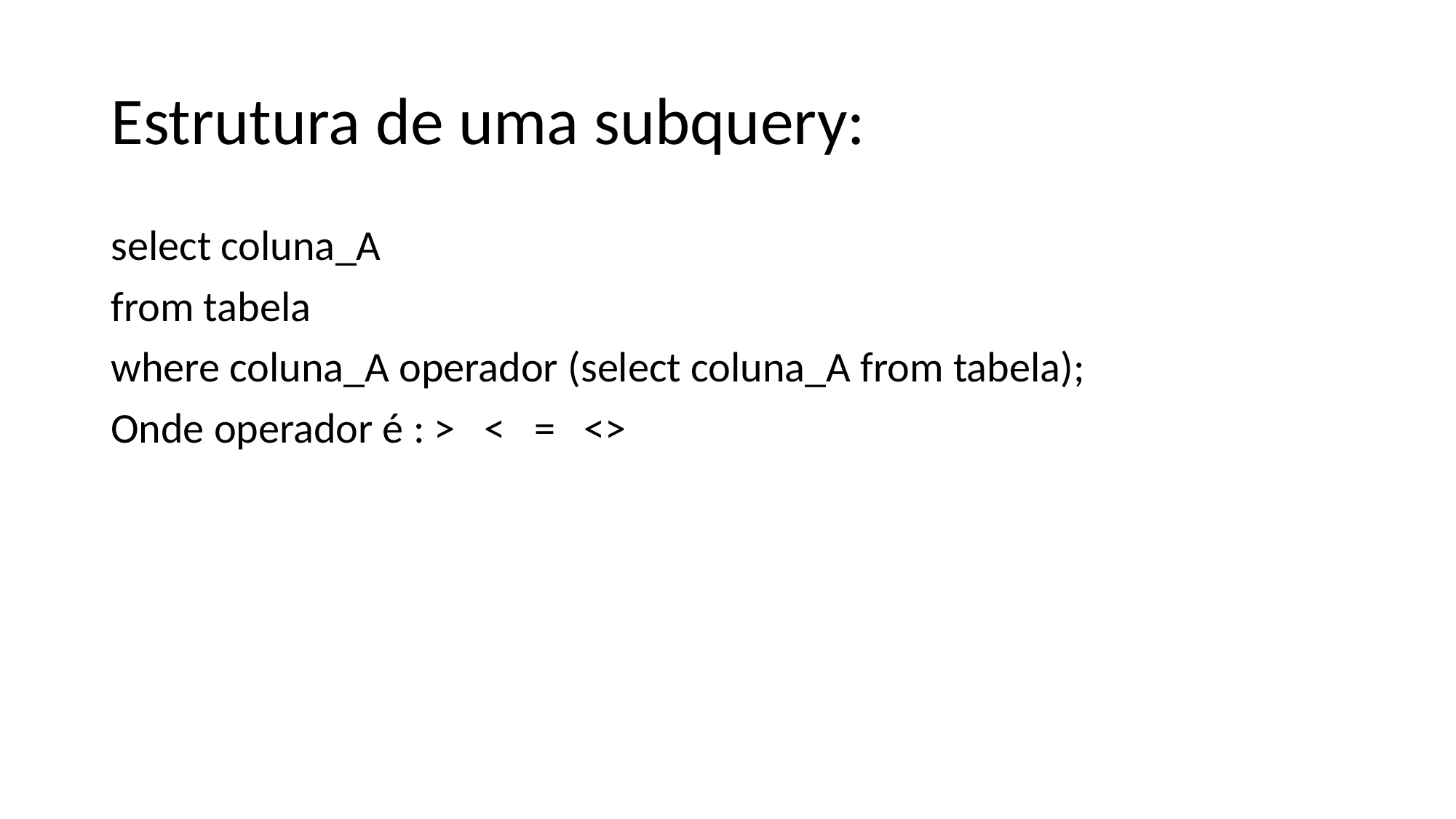

# Estrutura de uma subquery:
select coluna_A
from tabela
where coluna_A operador (select coluna_A from tabela);
Onde operador é : >   <   =   <>